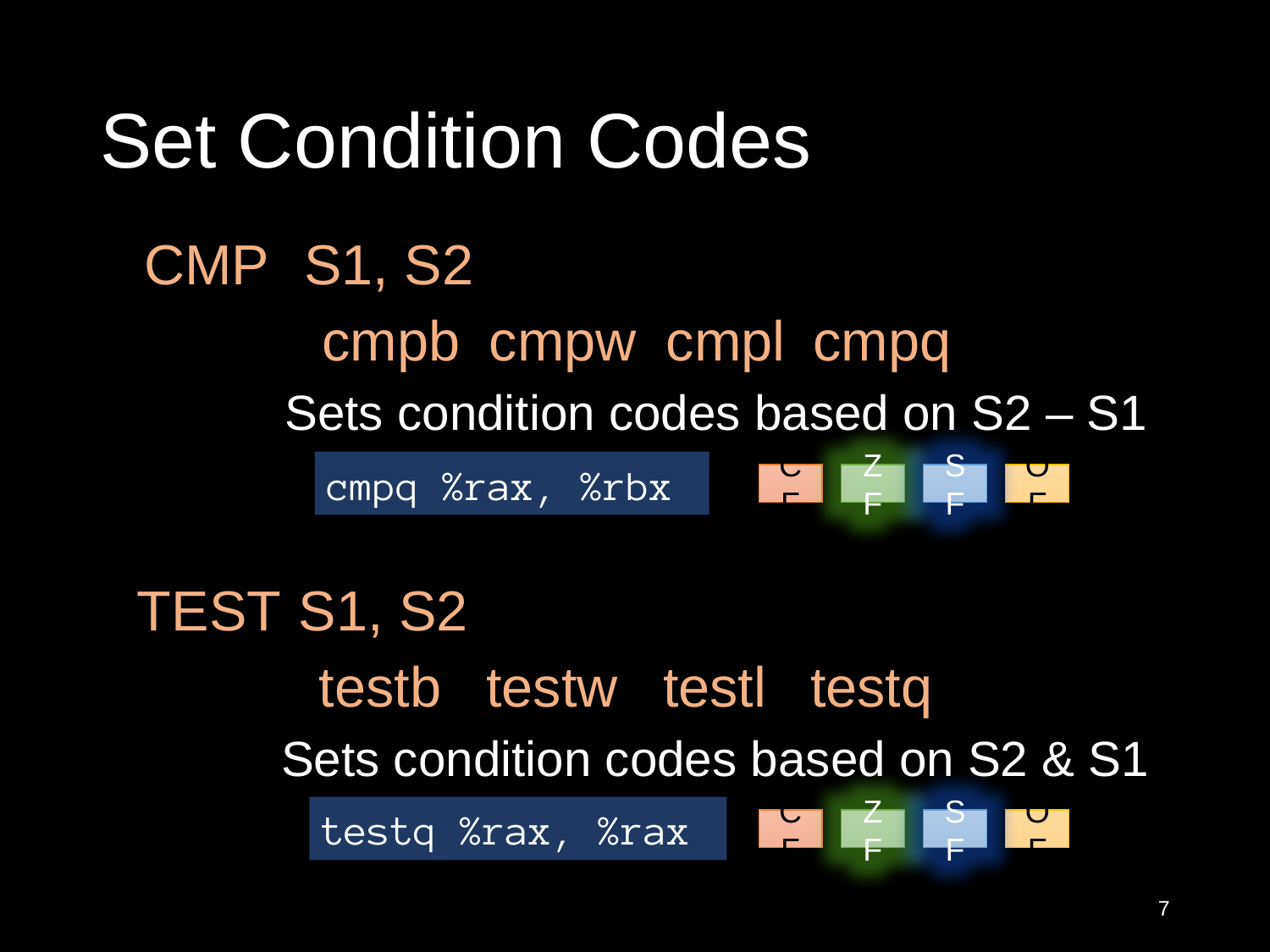

# Set Condition Codes
CMP
S1, S2
cmpb
cmpw
cmpl
cmpq
Sets condition codes based on S2 – S1
cmpq %rax, %rbx
CF
ZF
ZF
SF
SF
OF
TEST
S1, S2
testb
testw
testl
testq
Sets condition codes based on S2 & S1
testq %rax, %rax
CF
ZF
ZF
SF
SF
OF
7